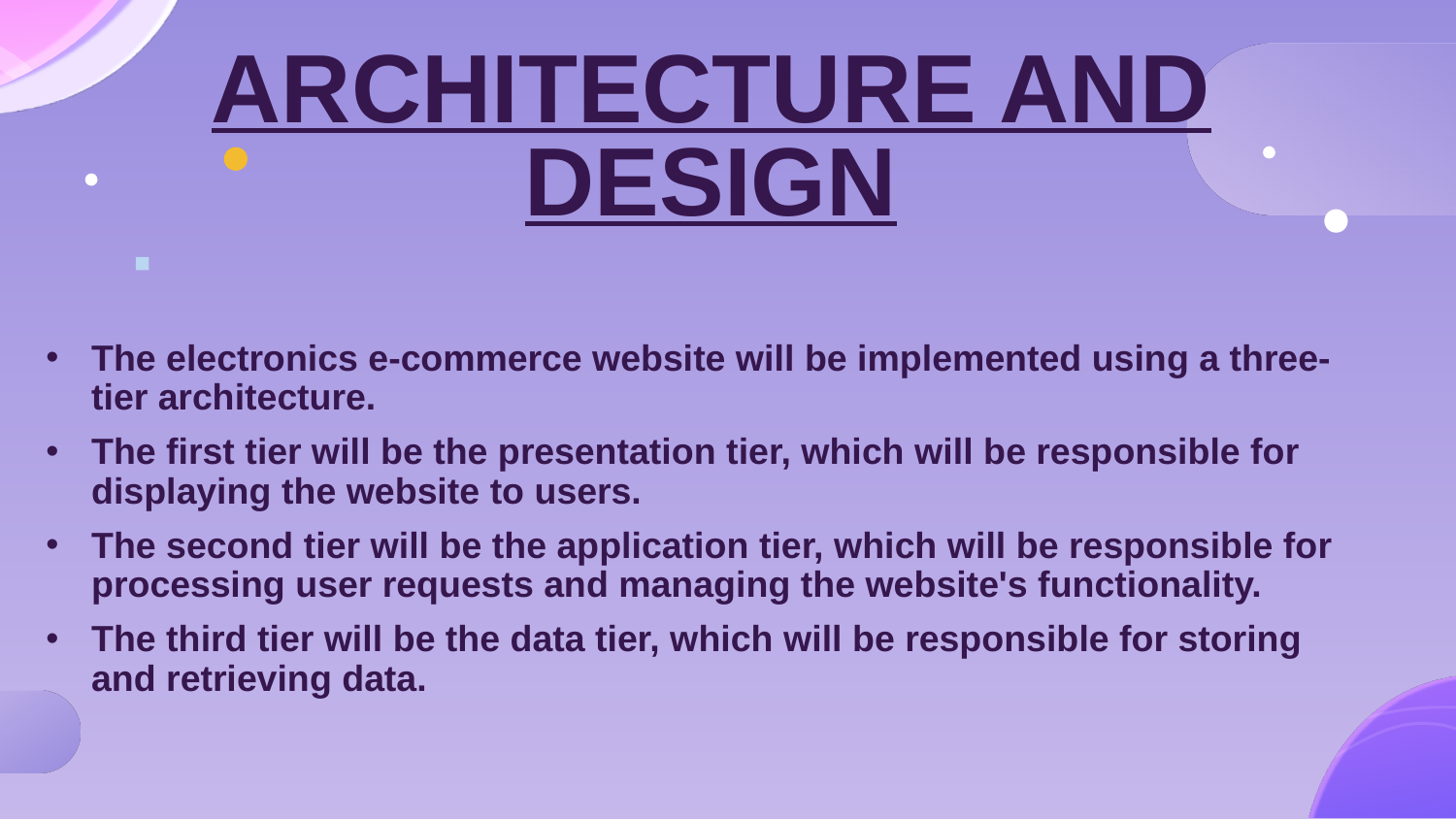

# ARCHITECTURE AND DESIGN

The electronics e-commerce website will be implemented using a three-tier architecture.
The first tier will be the presentation tier, which will be responsible for displaying the website to users.
The second tier will be the application tier, which will be responsible for processing user requests and managing the website's functionality.
The third tier will be the data tier, which will be responsible for storing and retrieving data.